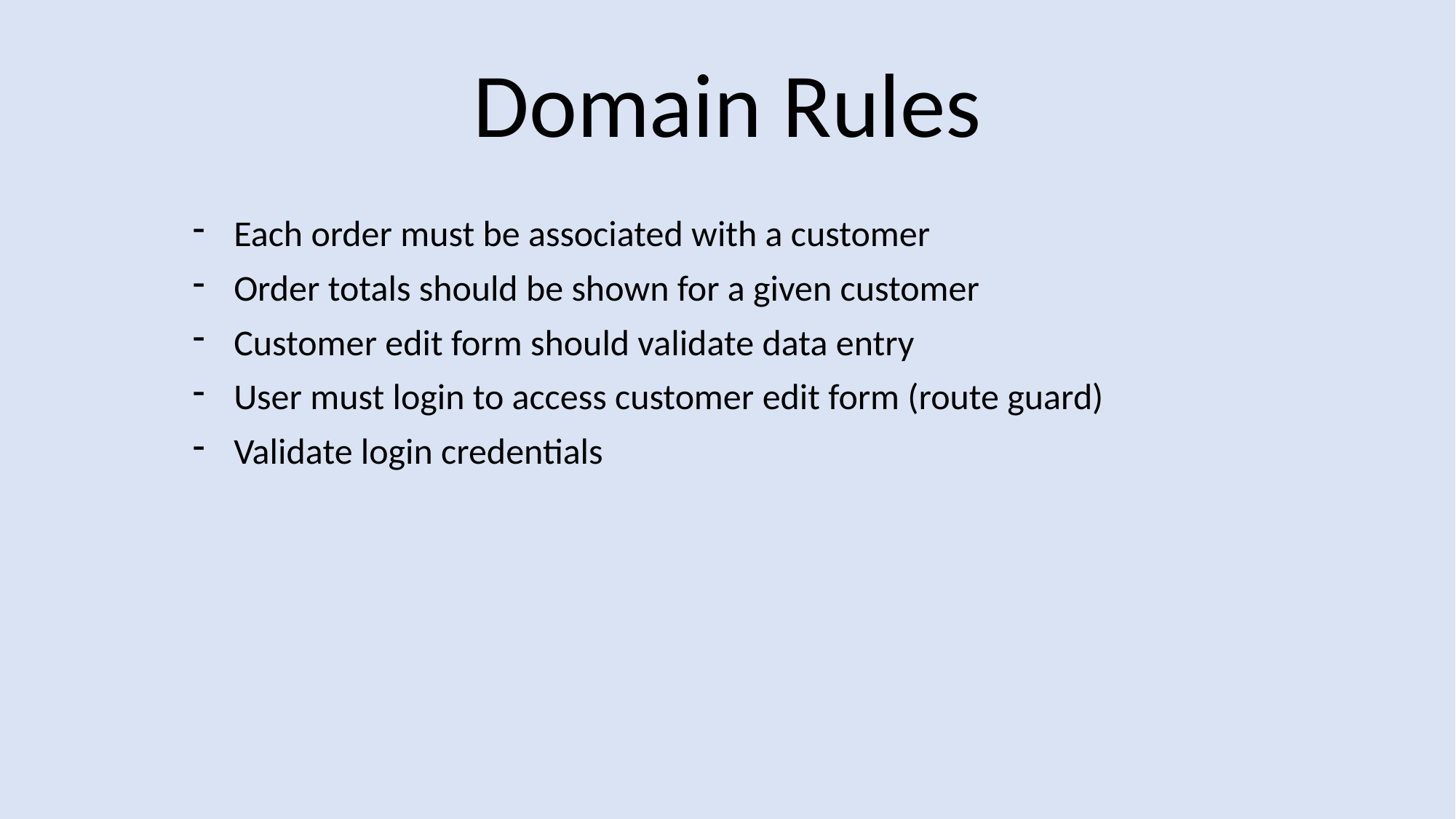

# Domain Rules
Each order must be associated with a customer
Order totals should be shown for a given customer
Customer edit form should validate data entry
User must login to access customer edit form (route guard)
Validate login credentials